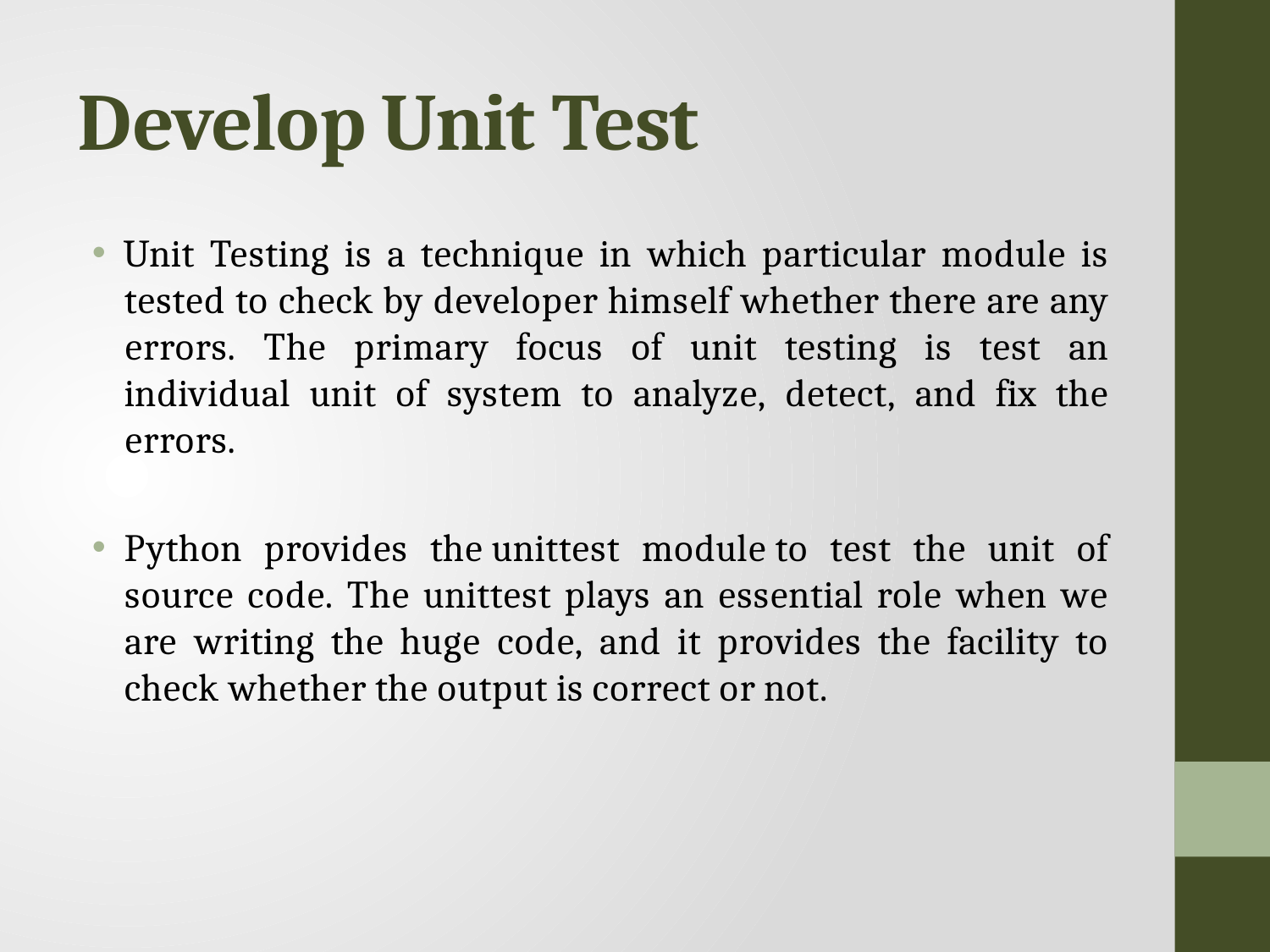

# Develop Unit Test
Unit Testing is a technique in which particular module is tested to check by developer himself whether there are any errors. The primary focus of unit testing is test an individual unit of system to analyze, detect, and fix the errors.

Python provides the unittest module to test the unit of source code. The unittest plays an essential role when we are writing the huge code, and it provides the facility to check whether the output is correct or not.